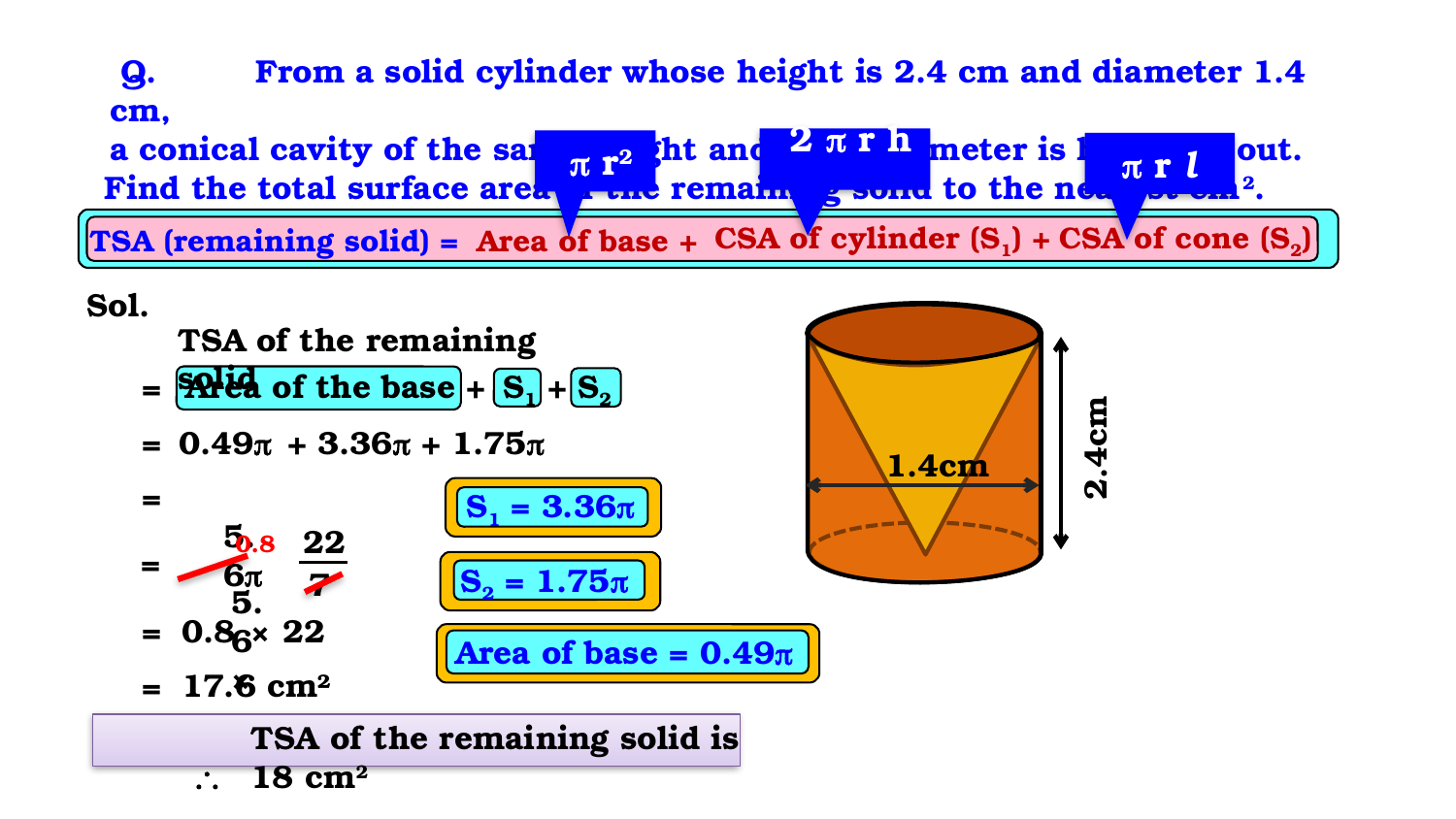

Q.	From a solid cylinder whose height is 2.4 cm and diameter 1.4 cm,
       	a conical cavity of the same height and same diameter is hollowed out.
       Find the total surface area of the remaining solid to the nearest cm2.
 2 π r h
 π r2
π r l

TSA (remaining solid) =
Area of base +
CSA of cylinder (S1) +
CSA of cone (S2)

Sol.

	TSA of the remaining solid

2.4cm
 Area of the base +
S1
+ S2
=

=
0.49π
+ 3.36π
+ 1.75π
1.4cm
=  	5.6π

S1 = 3.36π

22
7
0.8

=  	5.6  ×

S2 = 1.75π

=
0.8
×
22

Area of base = 0.49π

17.6 cm²
=
	∴
	TSA of the remaining solid is 18 cm2